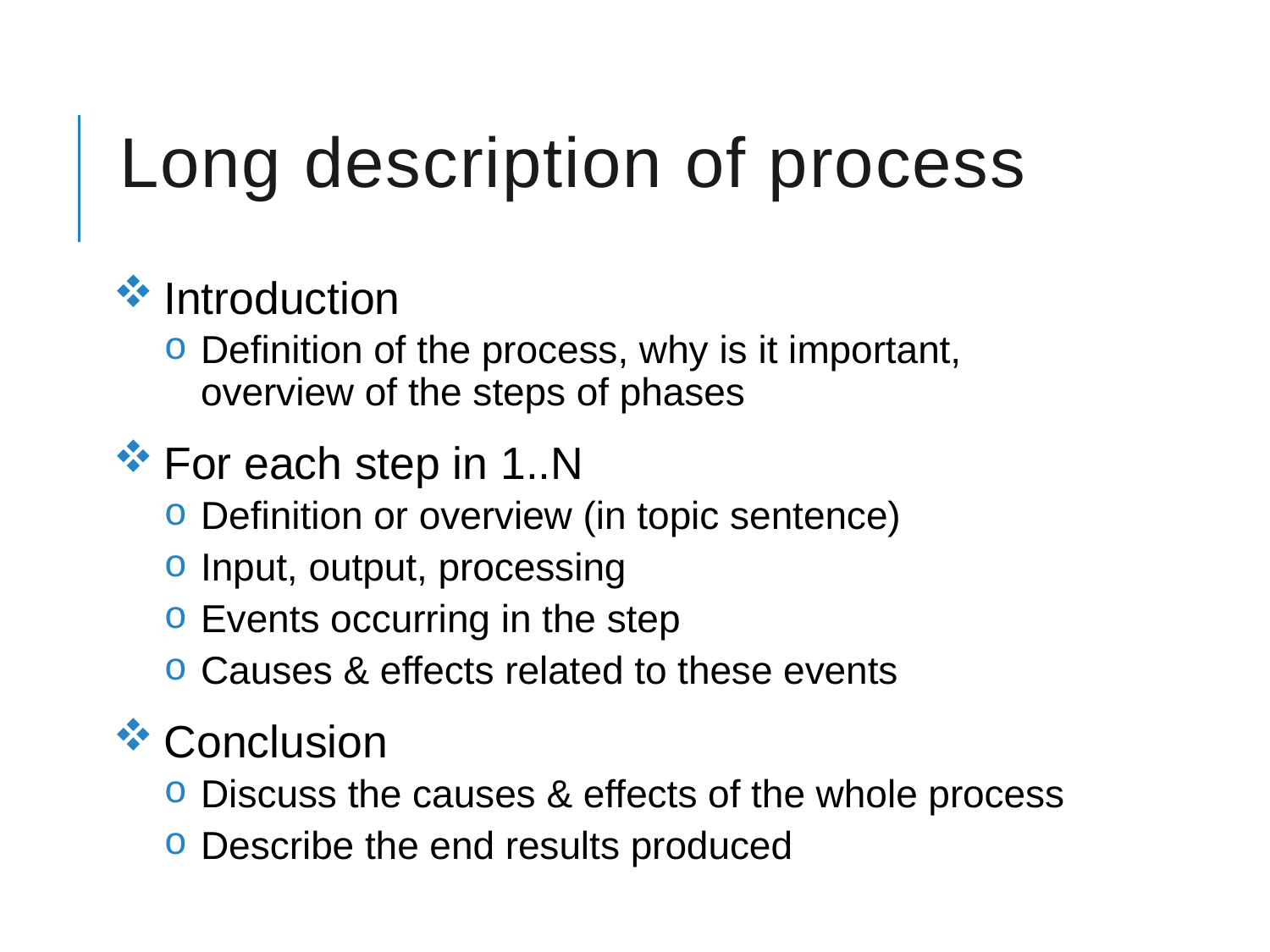

# Long description of process
Introduction
Definition of the process, why is it important, overview of the steps of phases
For each step in 1..N
Definition or overview (in topic sentence)
Input, output, processing
Events occurring in the step
Causes & effects related to these events
Conclusion
Discuss the causes & effects of the whole process
Describe the end results produced